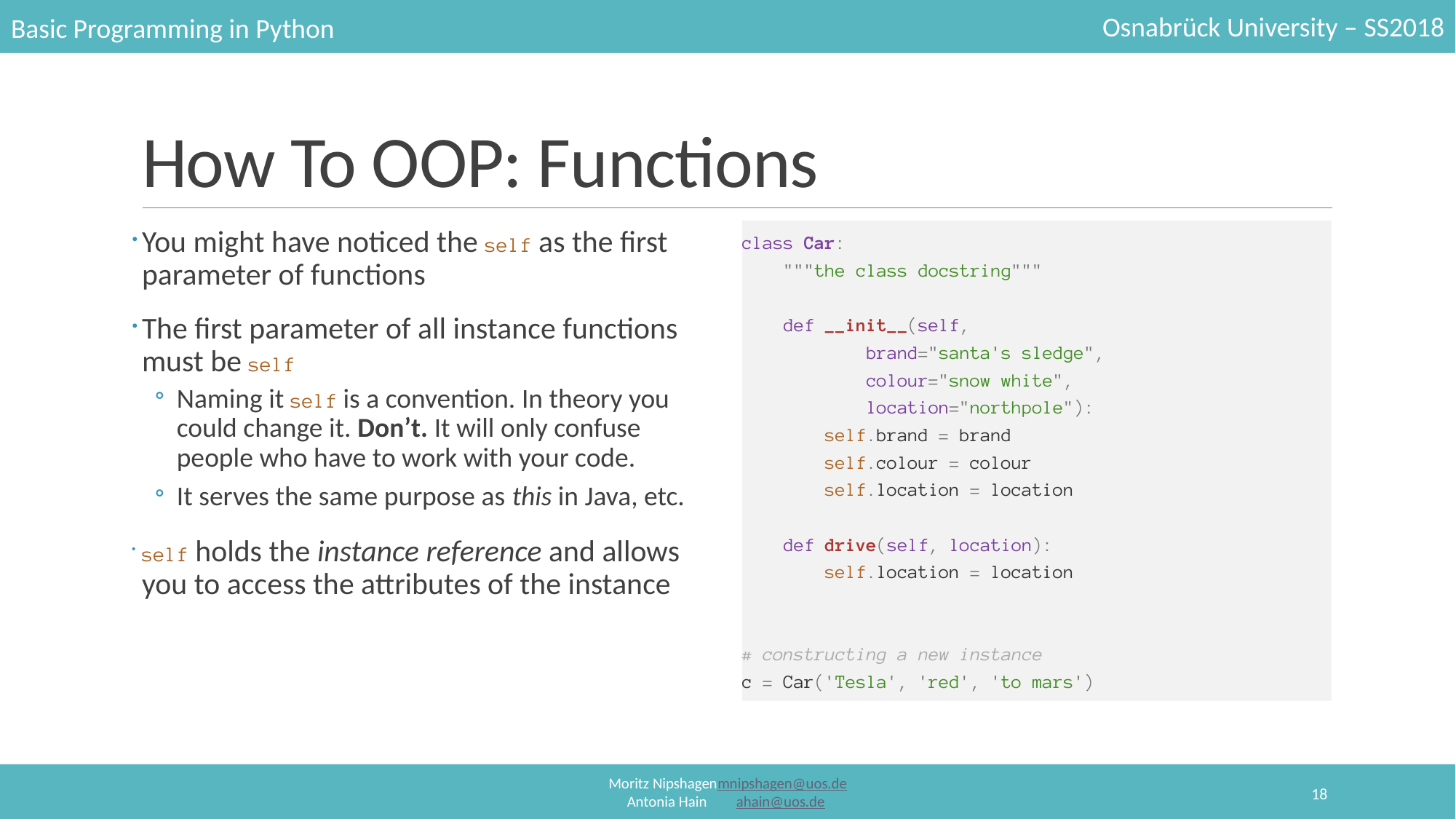

# How To OOP: Functions
You might have noticed the self as the first parameter of functions
The first parameter of all instance functions must be self
Naming it self is a convention. In theory you could change it. Don’t. It will only confuse people who have to work with your code.
It serves the same purpose as this in Java, etc.
self holds the instance reference and allows you to access the attributes of the instance
class Car:
    """the class docstring"""
    def __init__(self,
            brand="santa's sledge",
            colour="snow white",
            location="northpole"):
        self.brand = brand
        self.colour = colour
        self.location = location

    def drive(self, location):
        self.location = location

# constructing a new instance
c = Car('Tesla', 'red', 'to mars')
18